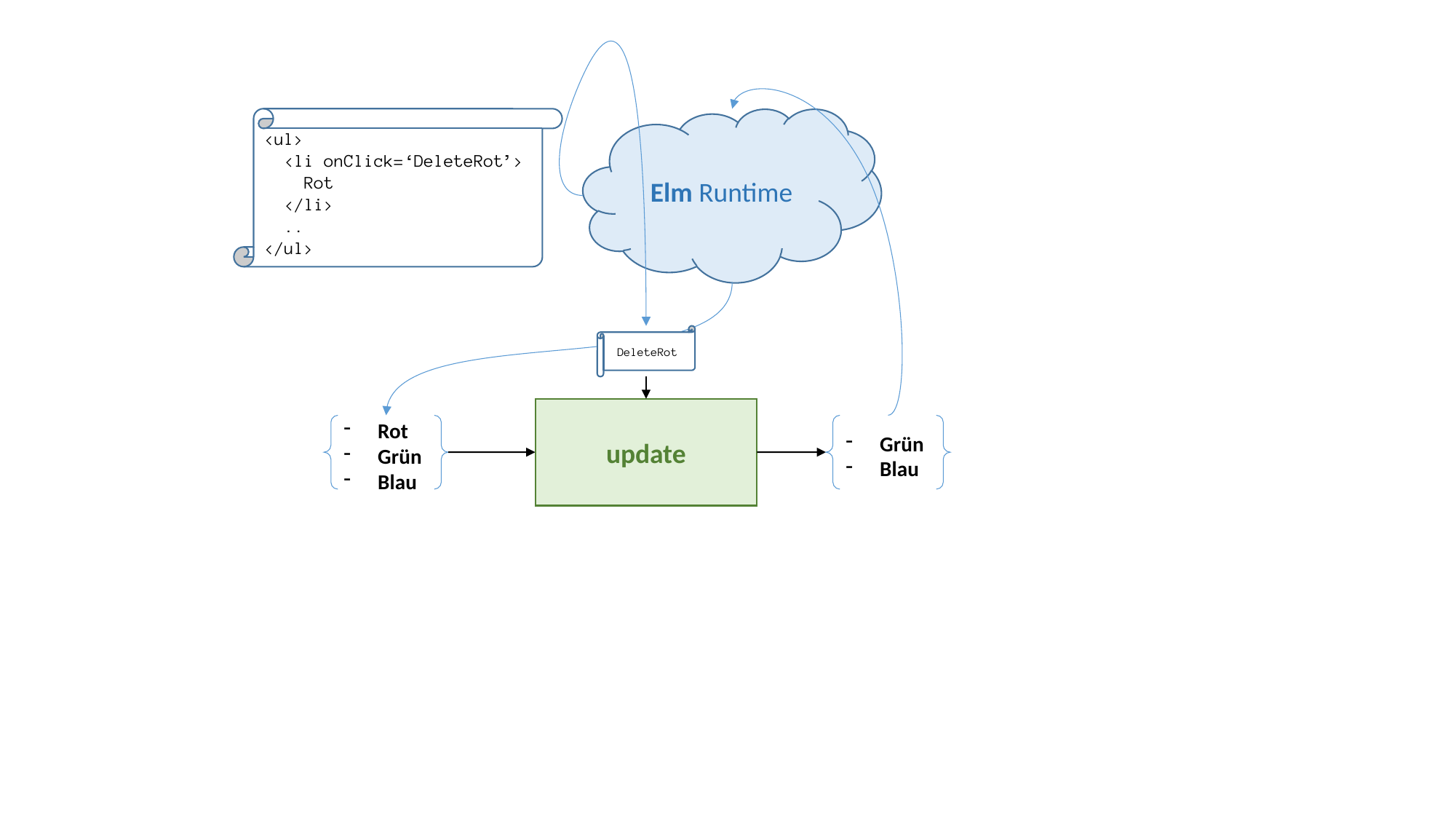

<ul>
  <li onClick=‘DeleteRot’>
    Rot
  </li>
  ..
</ul>
Elm Runtime
DeleteRot
update
Rot
Grün
Blau
Grün
Blau